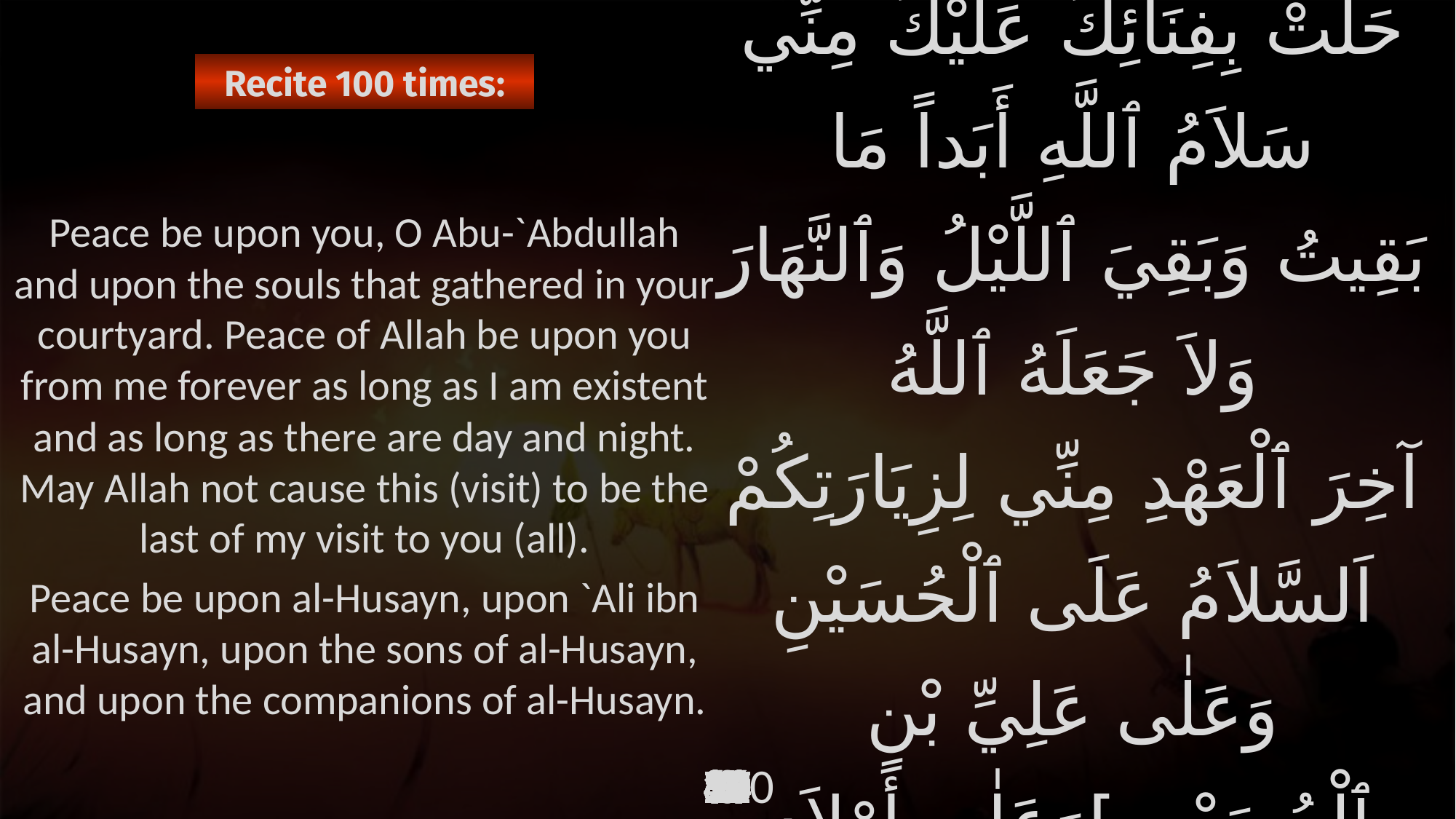

Recite 100 times:
Peace be upon you, O Abu-`Abdullah and upon the souls that gathered in your courtyard. Peace of Allah be upon you from me forever as long as I am existent and as long as there are day and night. May Allah not cause this (visit) to be the last of my visit to you (all).
Peace be upon al-Husayn, upon `Ali ibn al-Husayn, upon the sons of al-Husayn, and upon the companions of al-Husayn.
# اَلسَّلاَمُ عَلَيْكَ يَا أَبَا عَبْدِ ٱللَّهِ وَعَلَى ٱلْأَرْوَاحِ ٱلَّتِي حَلَّتْ بِفِنَائِكَ عَلَيْكَ مِنِّي سَلاَمُ ٱللَّهِ أَبَداً مَا بَقِيتُ وَبَقِيَ ٱللَّيْلُ وَٱلنَّهَارَ وَلاَ جَعَلَهُ ٱللَّهُ آخِرَ ٱلْعَهْدِ مِنِّي لِزِيَارَتِكُمْ اَلسَّلاَمُ عَلَى ٱلْحُسَيْنِ وَعَلٰى عَلِيِّ بْنِ ٱلْحُسَيْنِ ]وَعَلٰى أَوْلاَدِ ٱلْحُسَيْنِ [وَعَلٰى أَصْحَابِ ٱلْحُسَيْنِ
1
2
3
4
5
6
7
8
9
10
11
12
13
14
15
16
17
18
19
20
21
22
23
24
25
26
27
28
29
30
31
32
33
34
35
36
37
38
39
40
41
42
43
44
45
46
47
48
49
50
51
52
53
54
55
56
57
58
59
60
61
62
63
64
65
66
67
68
69
70
71
72
73
74
75
76
77
78
79
80
81
82
83
84
85
86
87
88
89
90
91
92
93
94
95
96
97
98
99
100